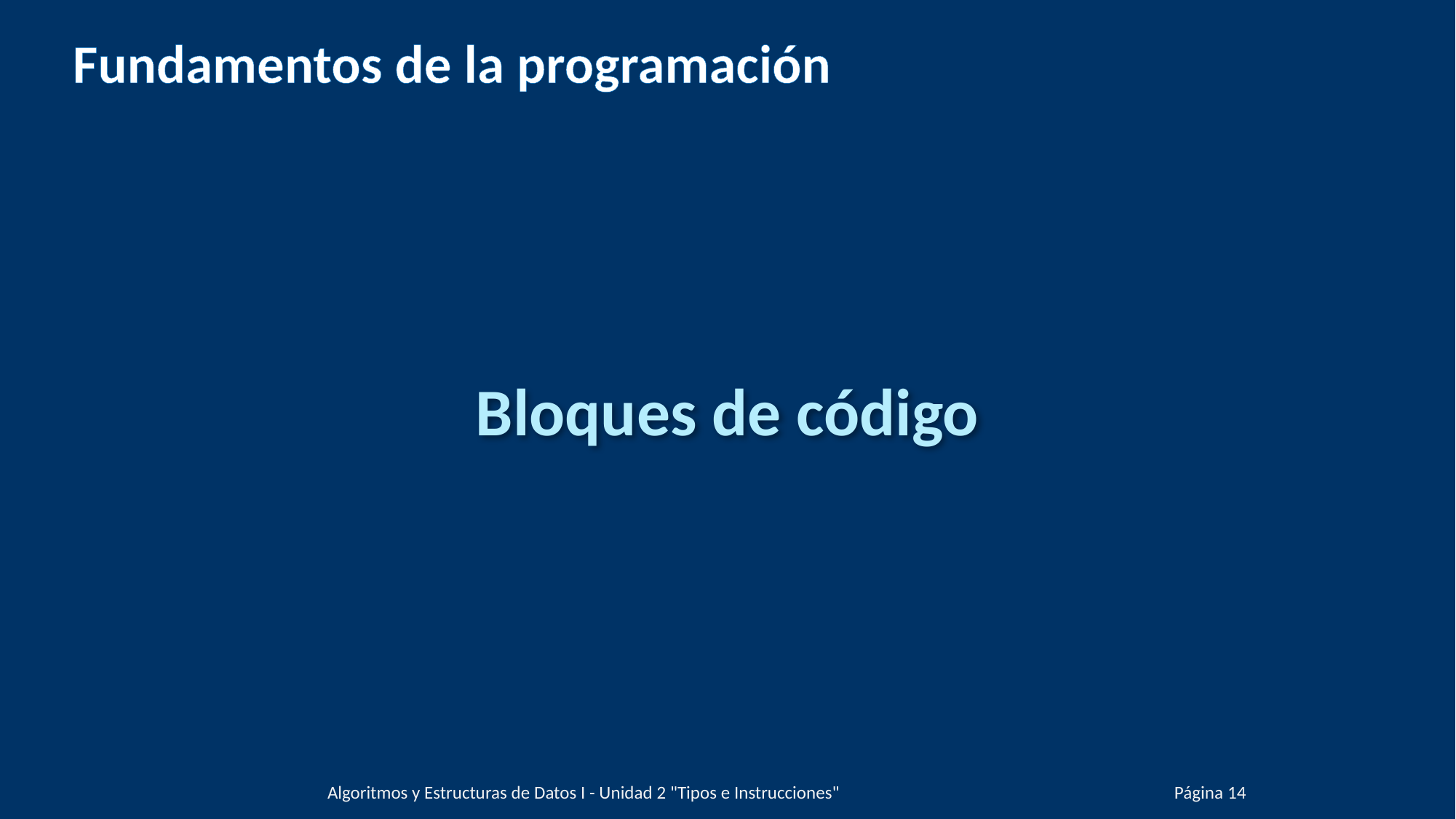

# Fundamentos de la programación
Bloques de código
Algoritmos y Estructuras de Datos I - Unidad 2 "Tipos e Instrucciones"
Página 14